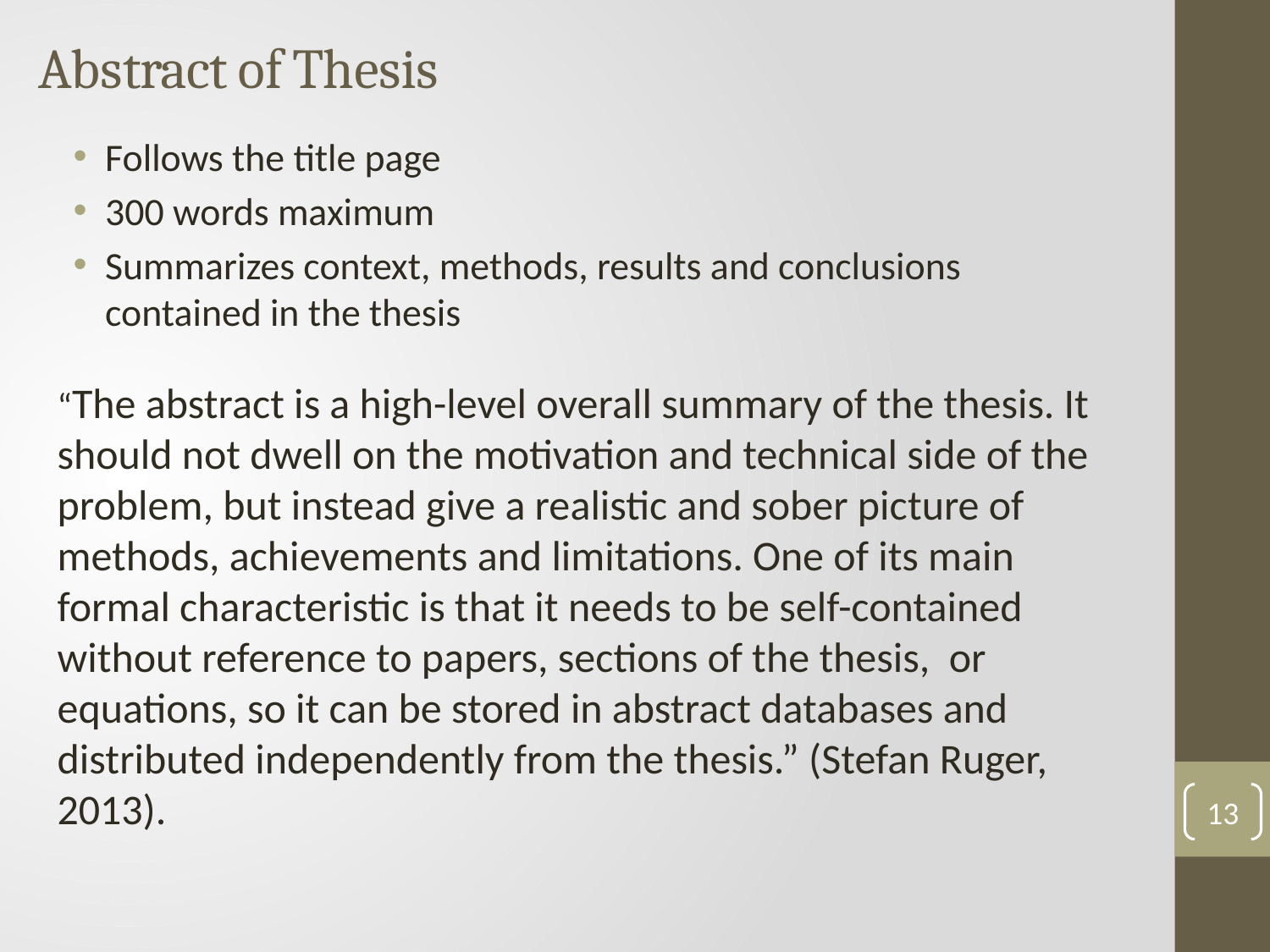

Abstract of Thesis
Follows the title page
300 words maximum
Summarizes context, methods, results and conclusions contained in the thesis

“The abstract is a high-level overall summary of the thesis. It should not dwell on the motivation and technical side of the problem, but instead give a realistic and sober picture of methods, achievements and limitations. One of its main formal characteristic is that it needs to be self-contained without reference to papers, sections of the thesis,  or equations, so it can be stored in abstract databases and distributed independently from the thesis.” (Stefan Ruger, 2013).
13